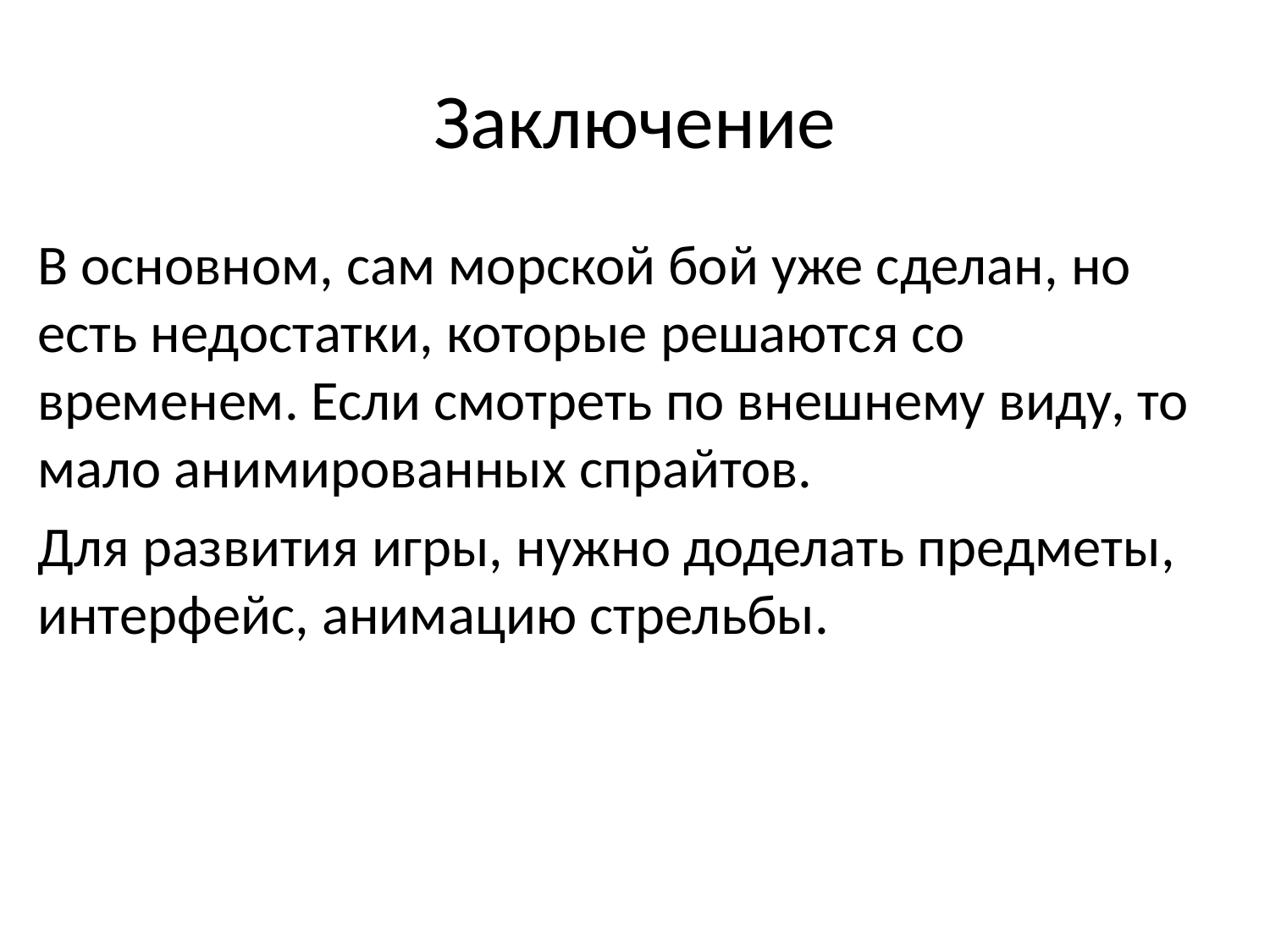

# Заключение
В основном, сам морской бой уже сделан, но есть недостатки, которые решаются со временем. Если смотреть по внешнему виду, то мало анимированных спрайтов.
Для развития игры, нужно доделать предметы, интерфейс, анимацию стрельбы.